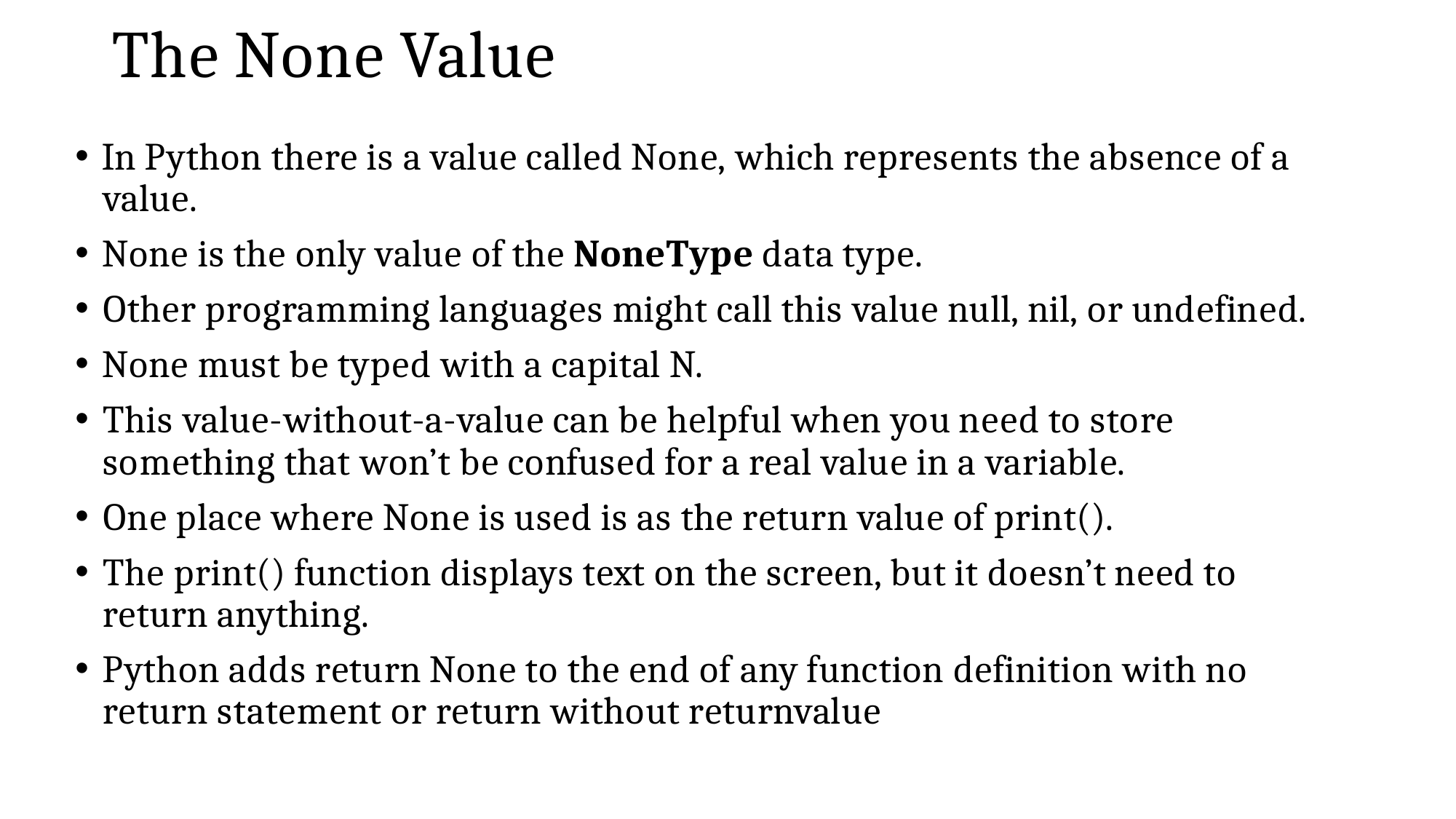

# The None Value
In Python there is a value called None, which represents the absence of a value.
None is the only value of the NoneType data type.
Other programming languages might call this value null, nil, or undefined.
None must be typed with a capital N.
This value-without-a-value can be helpful when you need to store something that won’t be confused for a real value in a variable.
One place where None is used is as the return value of print().
The print() function displays text on the screen, but it doesn’t need to return anything.
Python adds return None to the end of any function definition with no return statement or return without returnvalue